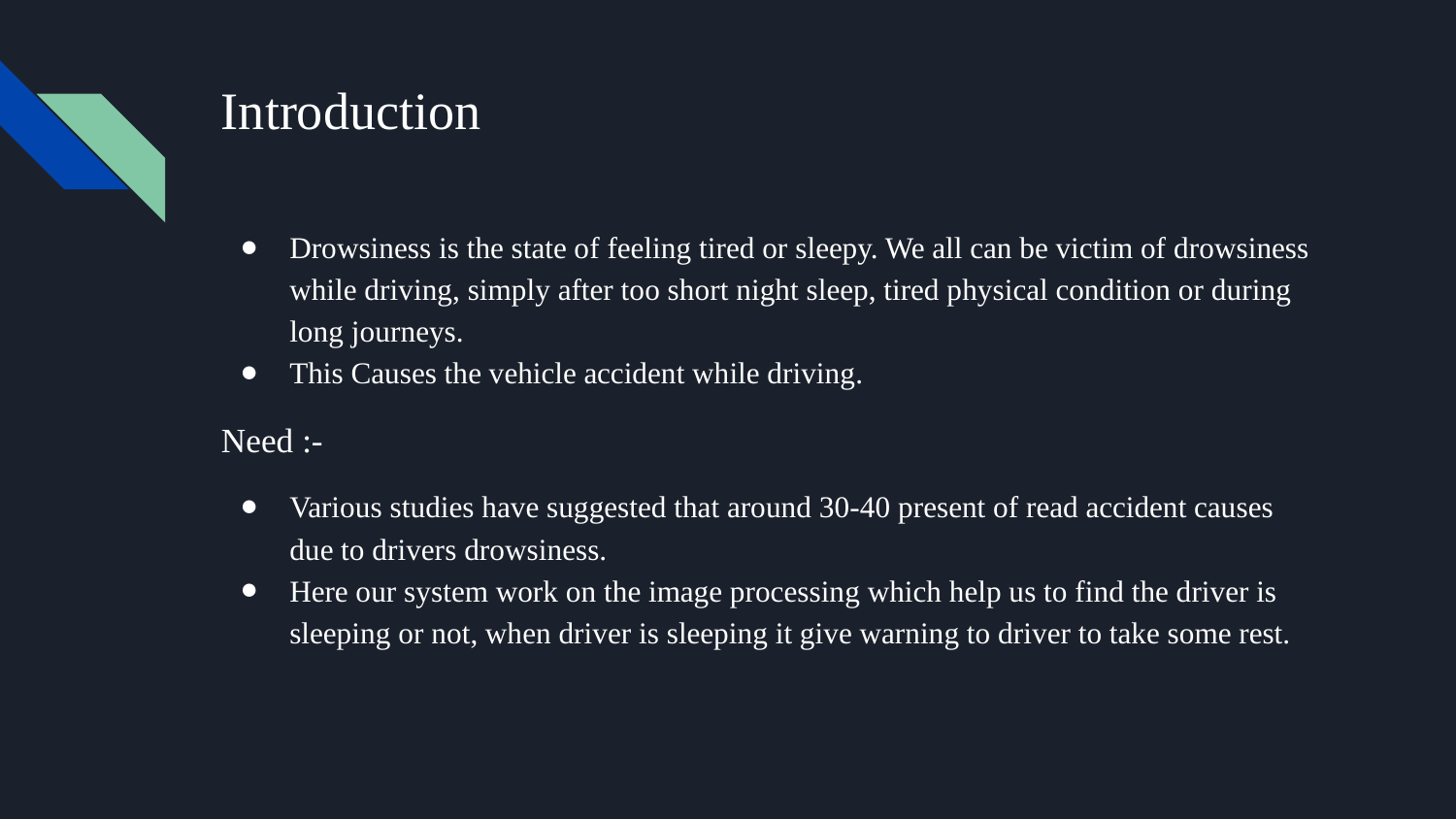

# Introduction
Drowsiness is the state of feeling tired or sleepy. We all can be victim of drowsiness while driving, simply after too short night sleep, tired physical condition or during long journeys.
This Causes the vehicle accident while driving.
Need :-
Various studies have suggested that around 30-40 present of read accident causes due to drivers drowsiness.
Here our system work on the image processing which help us to find the driver is sleeping or not, when driver is sleeping it give warning to driver to take some rest.